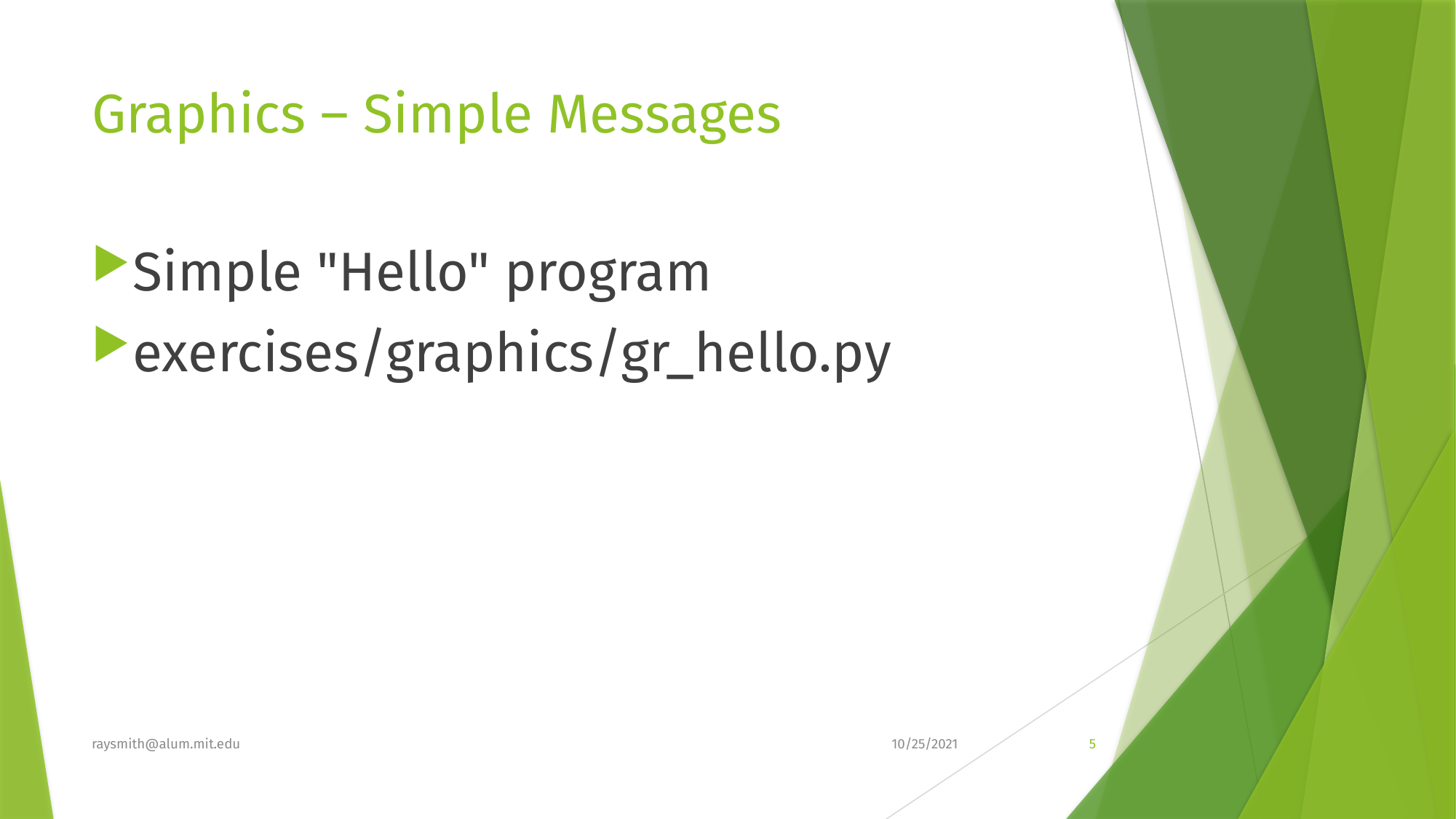

# Graphics – Simple Messages
Simple "Hello" program
exercises/graphics/gr_hello.py
raysmith@alum.mit.edu
10/25/2021
5